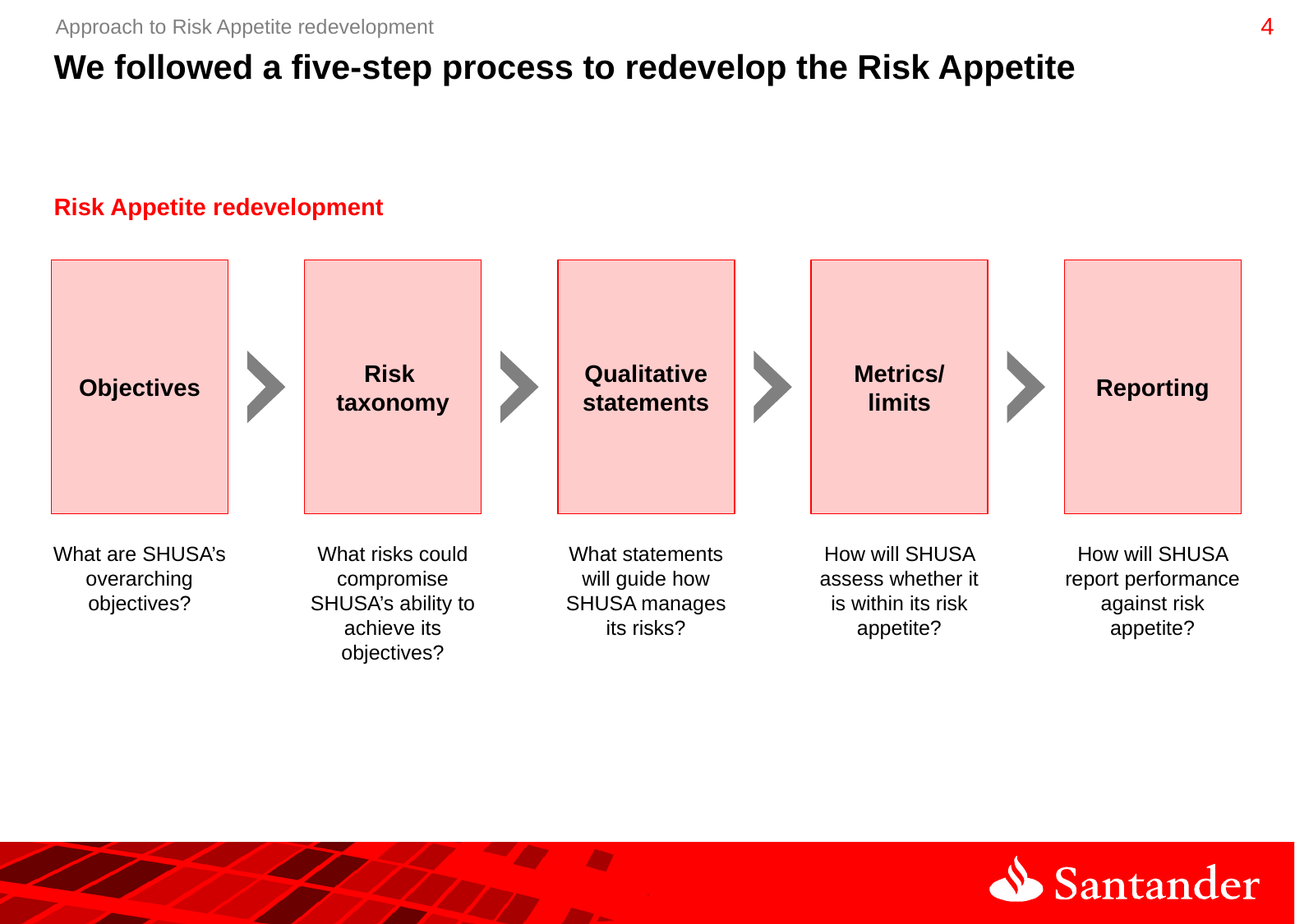

4
Approach to Risk Appetite redevelopment
# We followed a five-step process to redevelop the Risk Appetite
Risk Appetite redevelopment
Objectives
Risk
taxonomy
Qualitative statements
Metrics/ limits
Reporting

What are SHUSA’s overarching objectives?
What risks could compromise SHUSA’s ability to achieve its objectives?
What statements will guide how SHUSA manages its risks?
How will SHUSA assess whether it is within its risk appetite?
How will SHUSA report performance against risk appetite?